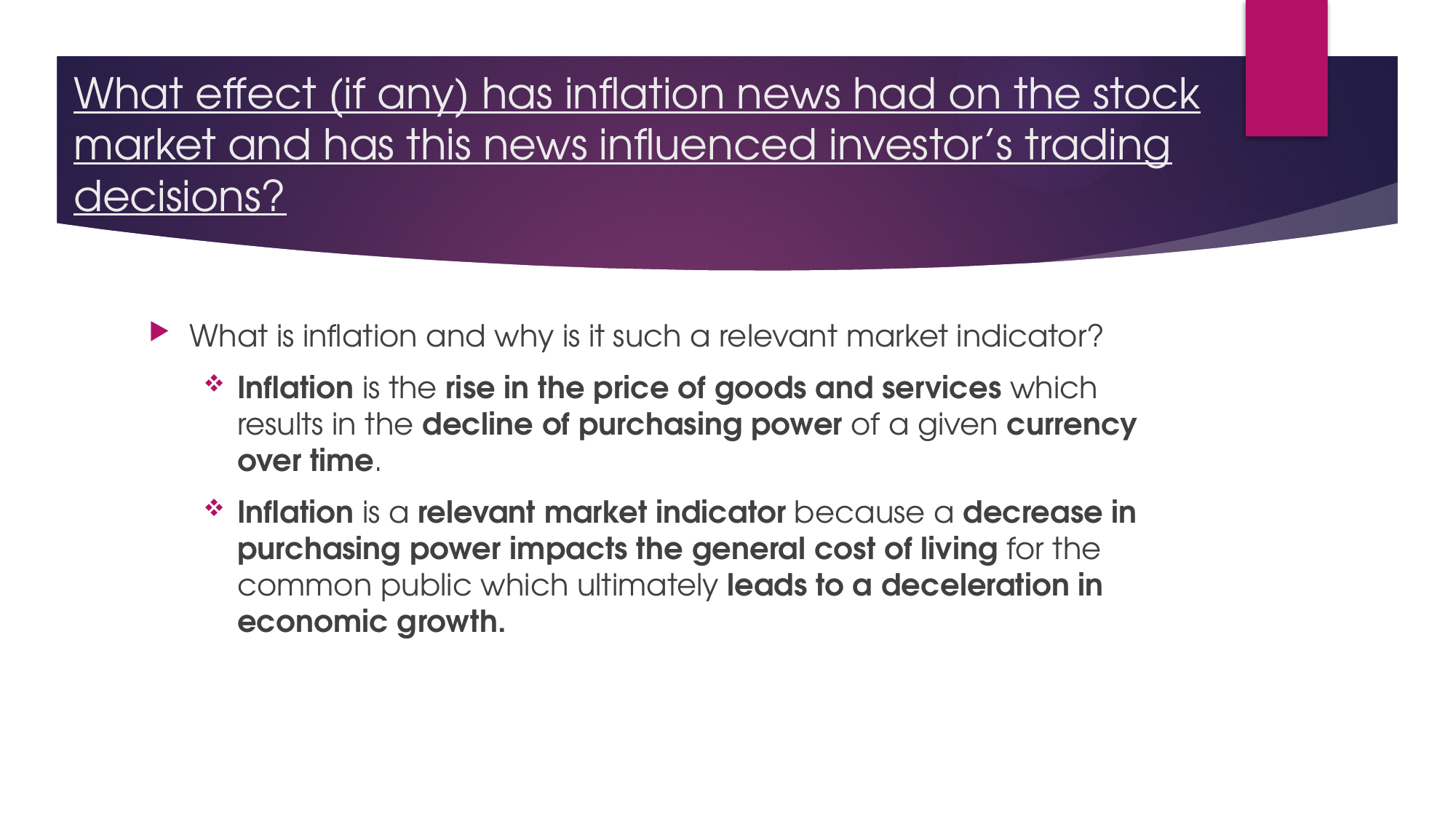

# What effect (if any) has inflation news had on the stock market and has this news influenced investor’s trading decisions?
What is inflation and why is it such a relevant market indicator?
Inflation is the rise in the price of goods and services which results in the decline of purchasing power of a given currency over time.
Inflation is a relevant market indicator because a decrease in purchasing power impacts the general cost of living for the common public which ultimately leads to a deceleration in economic growth.